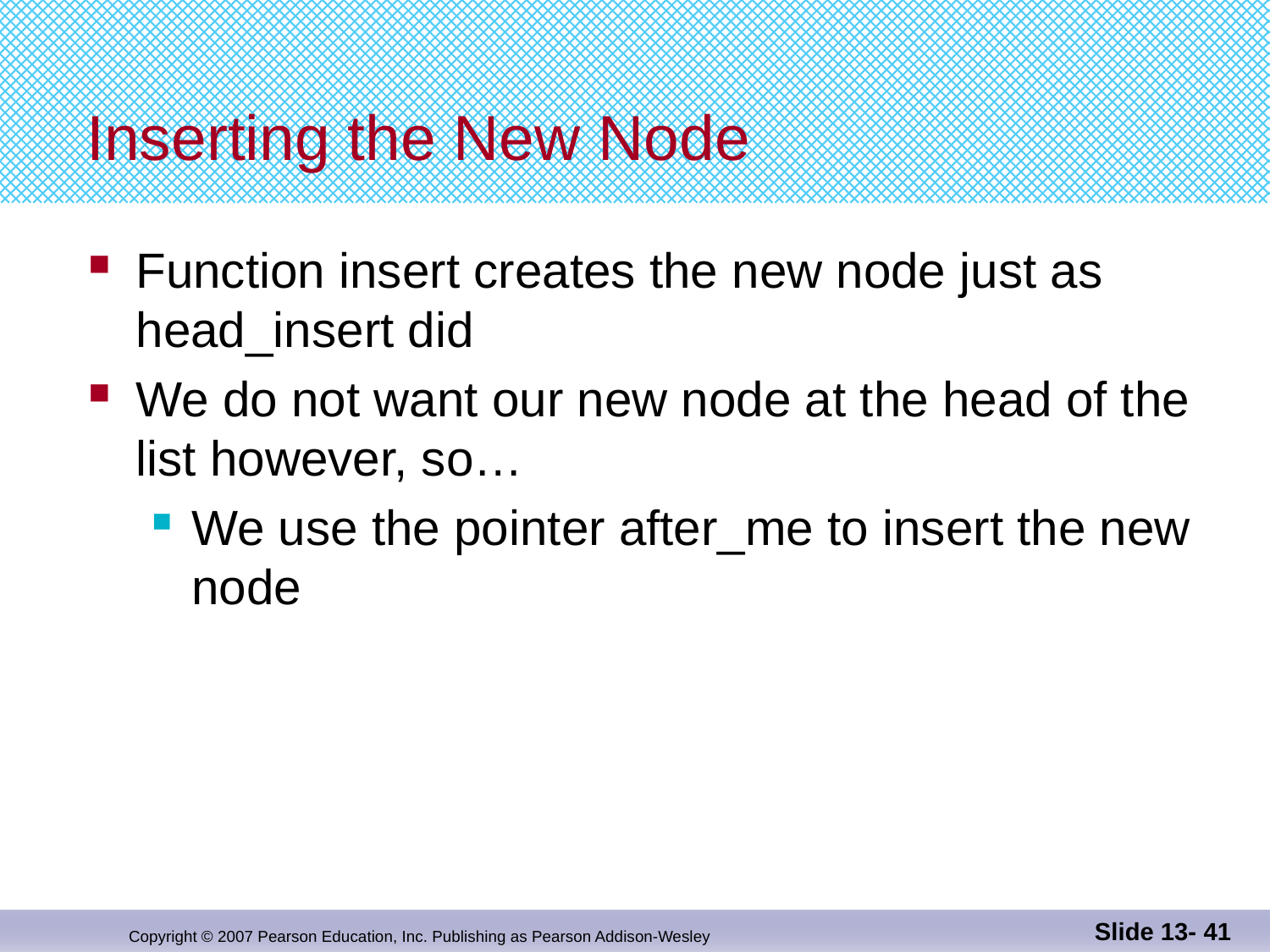

# Inserting the New Node
Function insert creates the new node just as
head_insert did
We do not want our new node at the head of the
list however, so…
We use the pointer after_me to insert the new node
Slide 13- 41